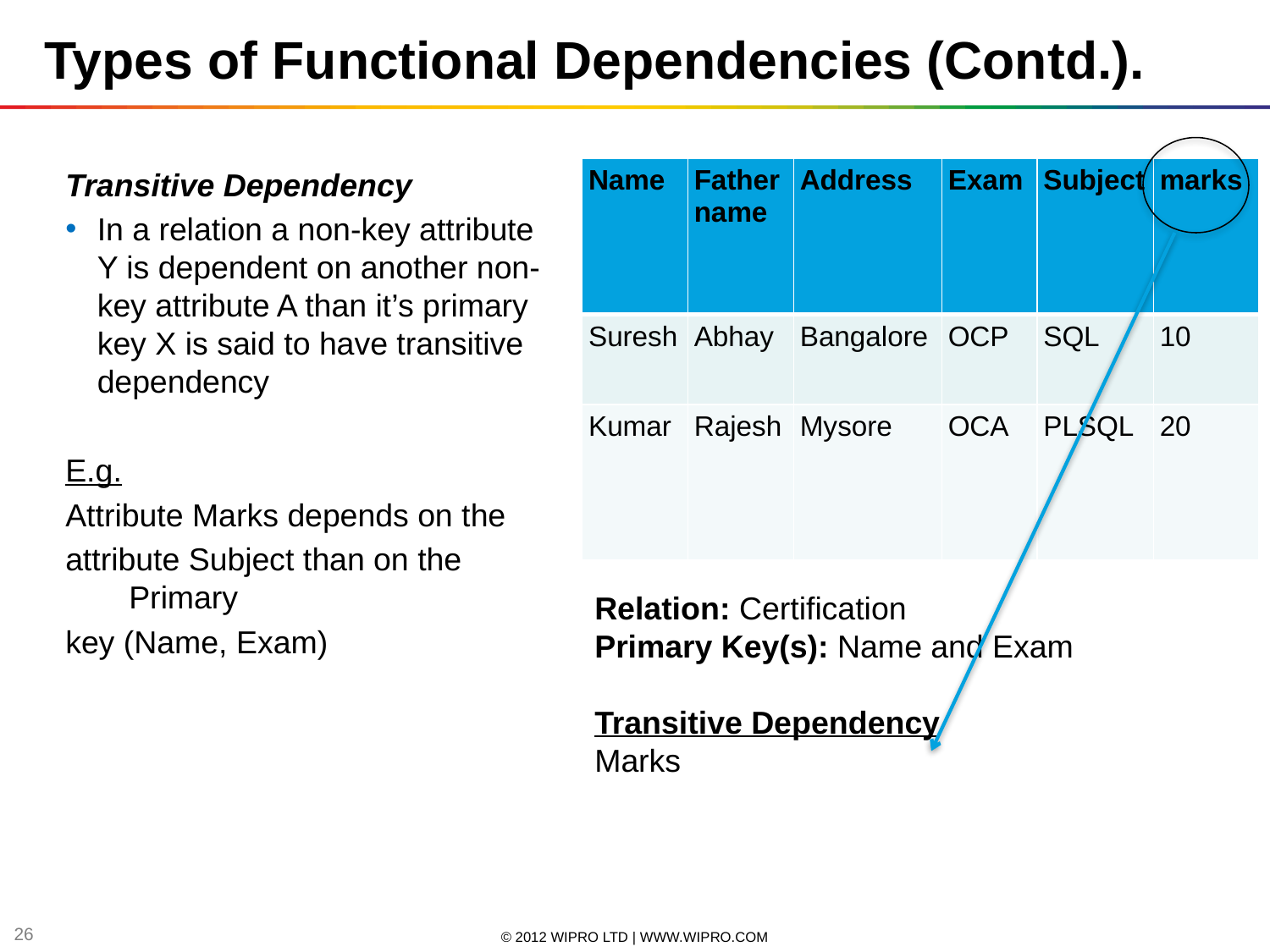

Types of Functional Dependencies (Contd.).

Transitive Dependency
In a relation a non-key attribute Y is dependent on another non-key attribute A than it’s primary key X is said to have transitive dependency

E.g.
Attribute Marks depends on the
attribute Subject than on the Primary
key (Name, Exam)

| Name | Father name | Address | Exam | Subject | marks |
| --- | --- | --- | --- | --- | --- |
| Suresh | Abhay | Bangalore | OCP | SQL | 10 |
| Kumar | Rajesh | Mysore | OCA | PLSQL | 20 |
Relation: Certification
Primary Key(s): Name and Exam

Transitive Dependency
Marks